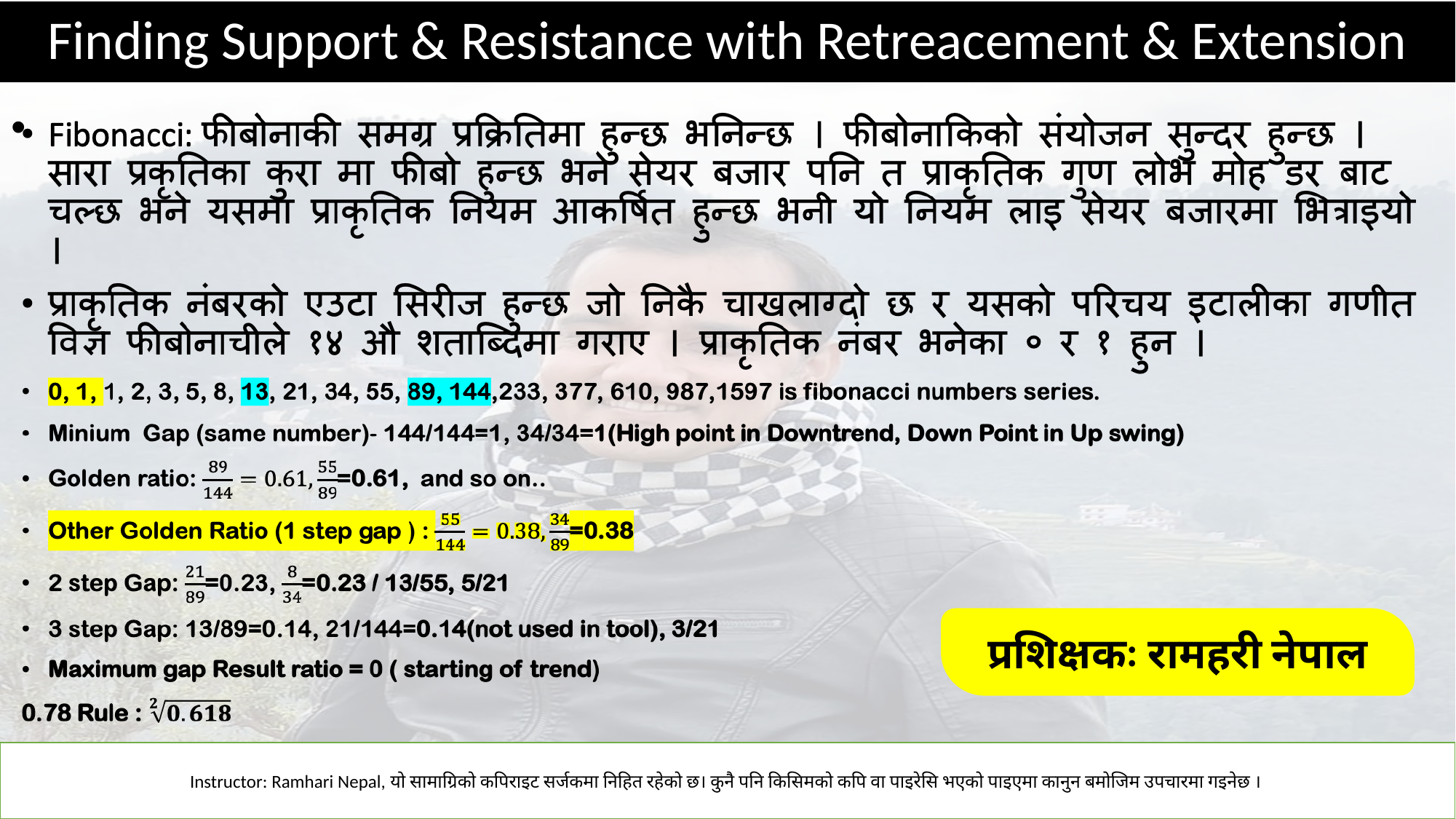

# Finding Support & Resistance with Retreacement & Extension

प्रशिक्षकः रामहरी नेपाल
Instructor: Ramhari Nepal, यो सामाग्रिको कपिराइट सर्जकमा निहित रहेको छ। कुनै पनि किसिमको कपि वा पाइरेसि भएको पाइएमा कानुन बमोजिम उपचारमा गइनेछ ।